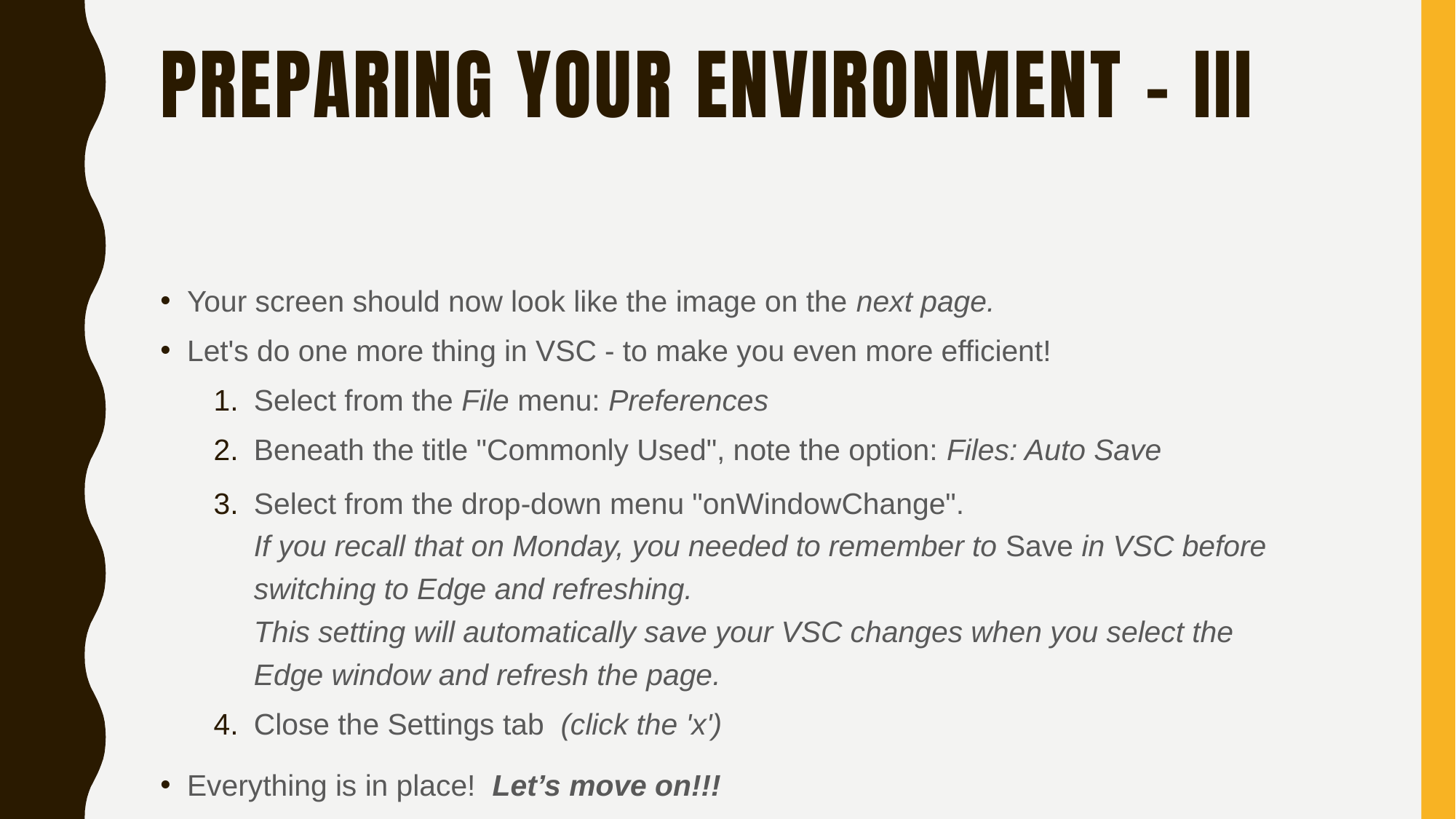

# Preparing your environment – III
Your screen should now look like the image on the next page.
Let's do one more thing in VSC - to make you even more efficient!
Select from the File menu: Preferences
Beneath the title "Commonly Used", note the option: Files: Auto Save
Select from the drop-down menu "onWindowChange".
If you recall that on Monday, you needed to remember to Save in VSC before switching to Edge and refreshing.
This setting will automatically save your VSC changes when you select the Edge window and refresh the page.
Close the Settings tab  (click the 'x')
Everything is in place!  Let’s move on!!!